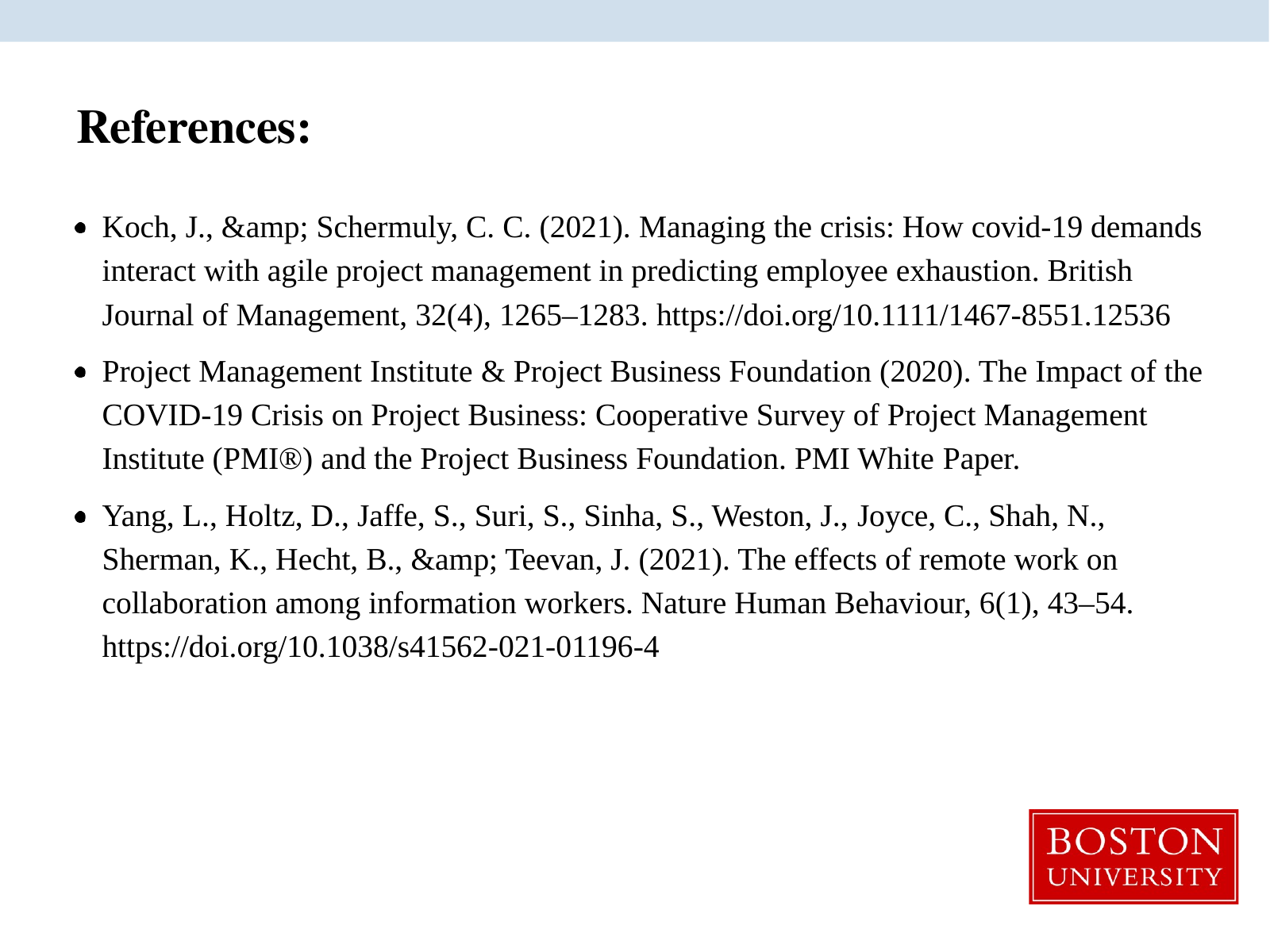

# References:
Koch, J., &amp; Schermuly, C. C. (2021). Managing the crisis: How covid‐19 demands  interact with agile project management in predicting employee exhaustion. British  Journal of Management, 32(4), 1265–1283. https://doi.org/10.1111/1467-8551.12536
Project Management Institute & Project Business Foundation (2020). The Impact of the  COVID-19 Crisis on Project Business: Cooperative Survey of Project Management  Institute (PMI®) and the Project Business Foundation. PMI White Paper.
Yang, L., Holtz, D., Jaffe, S., Suri, S., Sinha, S., Weston, J., Joyce, C., Shah, N.,  Sherman, K., Hecht, B., &amp; Teevan, J. (2021). The effects of remote work on  collaboration among information workers. Nature Human Behaviour, 6(1), 43–54.  https://doi.org/10.1038/s41562-021-01196-4